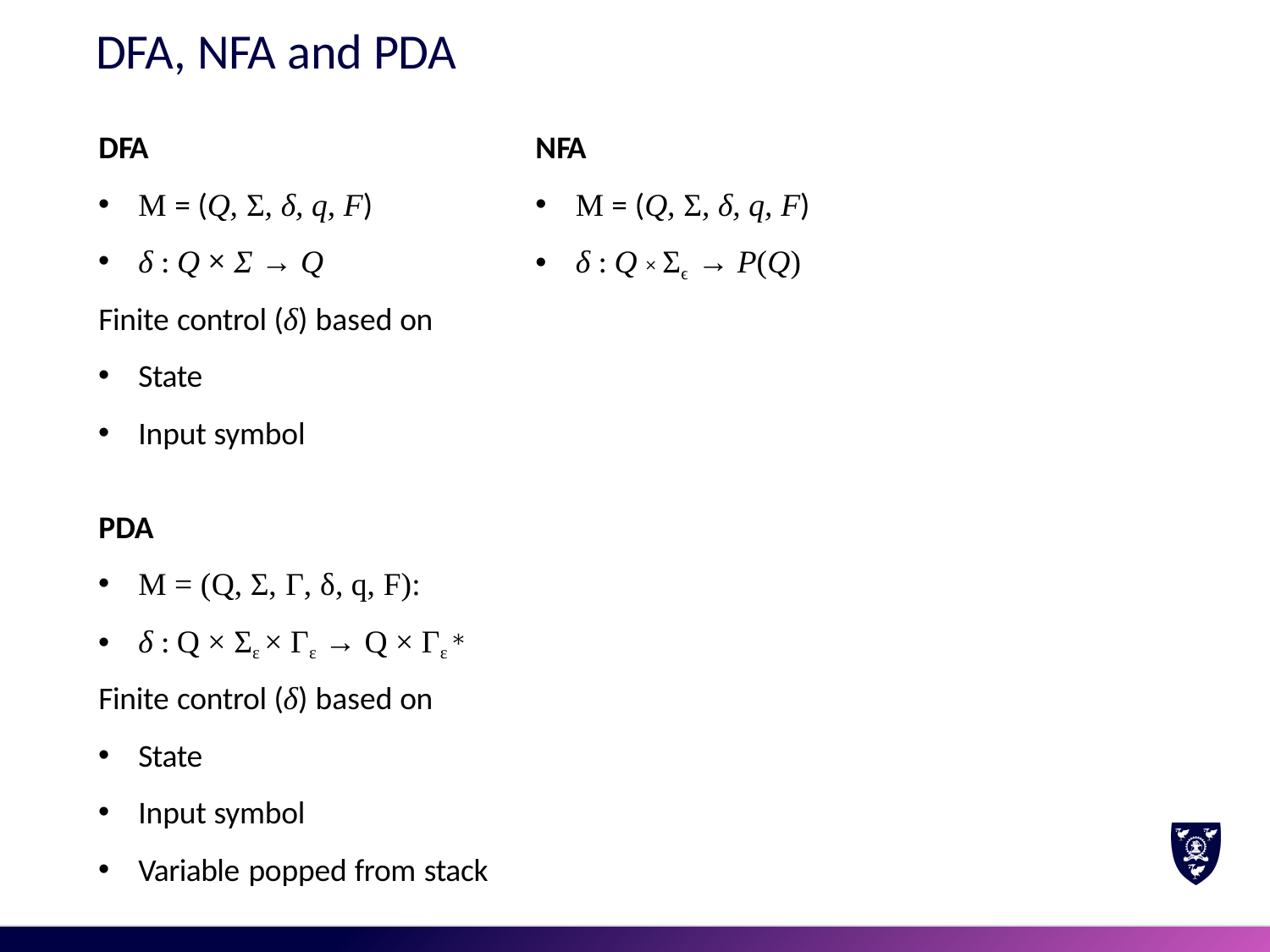

# DFA, NFA and PDA
DFA
NFA
M = (Q, Σ, δ, q, F)
δ : Q × Σ → Q
M = (Q, Σ, δ, q, F)
δ : Q × Σϵ  → P(Q)
Finite control (δ) based on
State
Input symbol
PDA
M = (Q, Σ, Γ, δ, q, F):
δ : Q × Σε × Γε → Q × Γε ∗
Finite control (δ) based on
State
Input symbol
Variable popped from stack